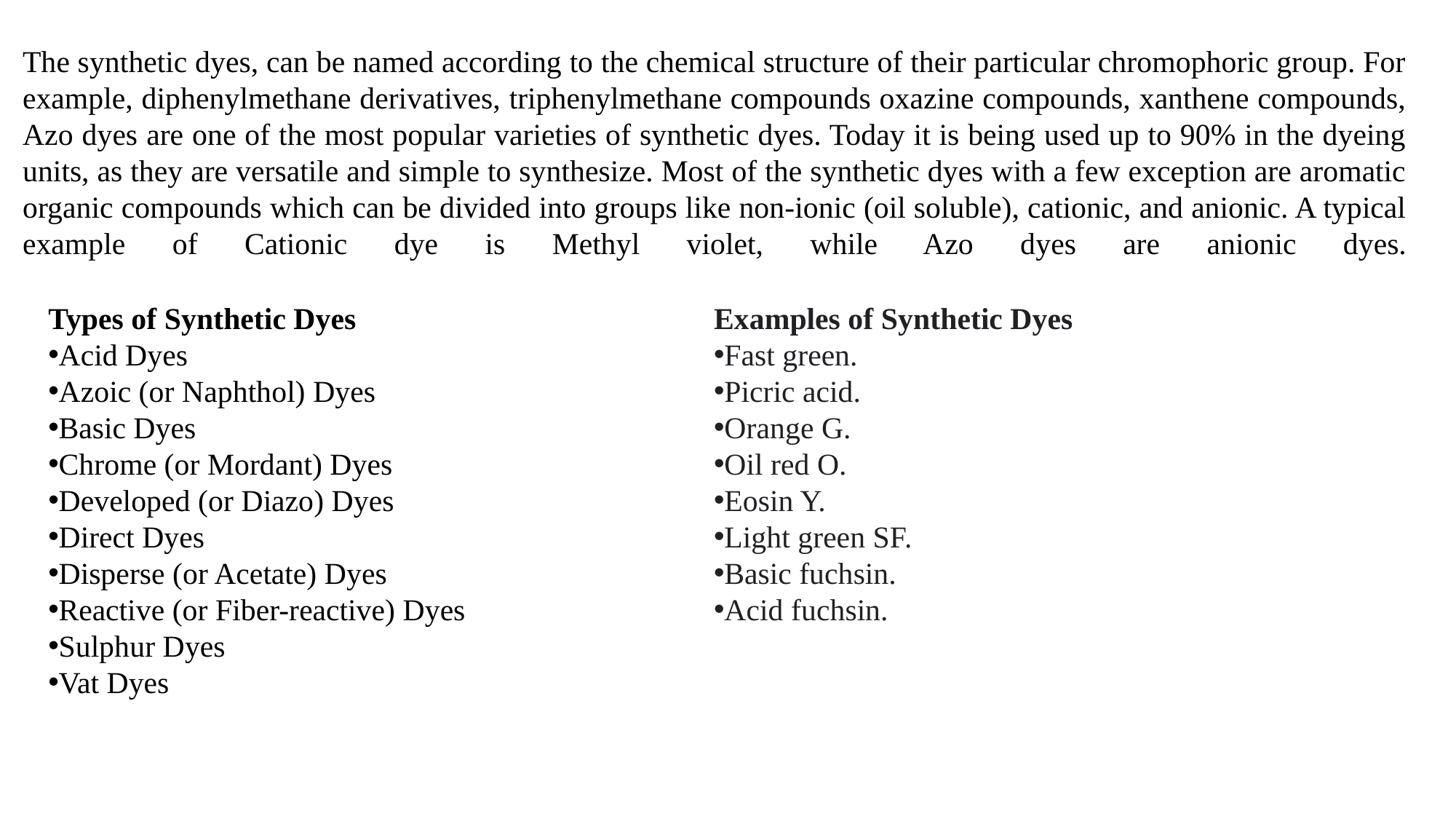

The synthetic dyes, can be named according to the chemical structure of their particular chromophoric group. For example, diphenylmethane derivatives, triphenylmethane compounds oxazine compounds, xanthene compounds, Azo dyes are one of the most popular varieties of synthetic dyes. Today it is being used up to 90% in the dyeing units, as they are versatile and simple to synthesize. Most of the synthetic dyes with a few exception are aromatic organic compounds which can be divided into groups like non-ionic (oil soluble), cationic, and anionic. A typical example of Cationic dye is Methyl violet, while Azo dyes are anionic dyes.

Types of Synthetic Dyes
Acid Dyes
Azoic (or Naphthol) Dyes
Basic Dyes
Chrome (or Mordant) Dyes
Developed (or Diazo) Dyes
Direct Dyes
Disperse (or Acetate) Dyes
Reactive (or Fiber-reactive) Dyes
Sulphur Dyes
Vat Dyes
Examples of Synthetic Dyes
Fast green.
Picric acid.
Orange G.
Oil red O.
Eosin Y.
Light green SF.
Basic fuchsin.
Acid fuchsin.